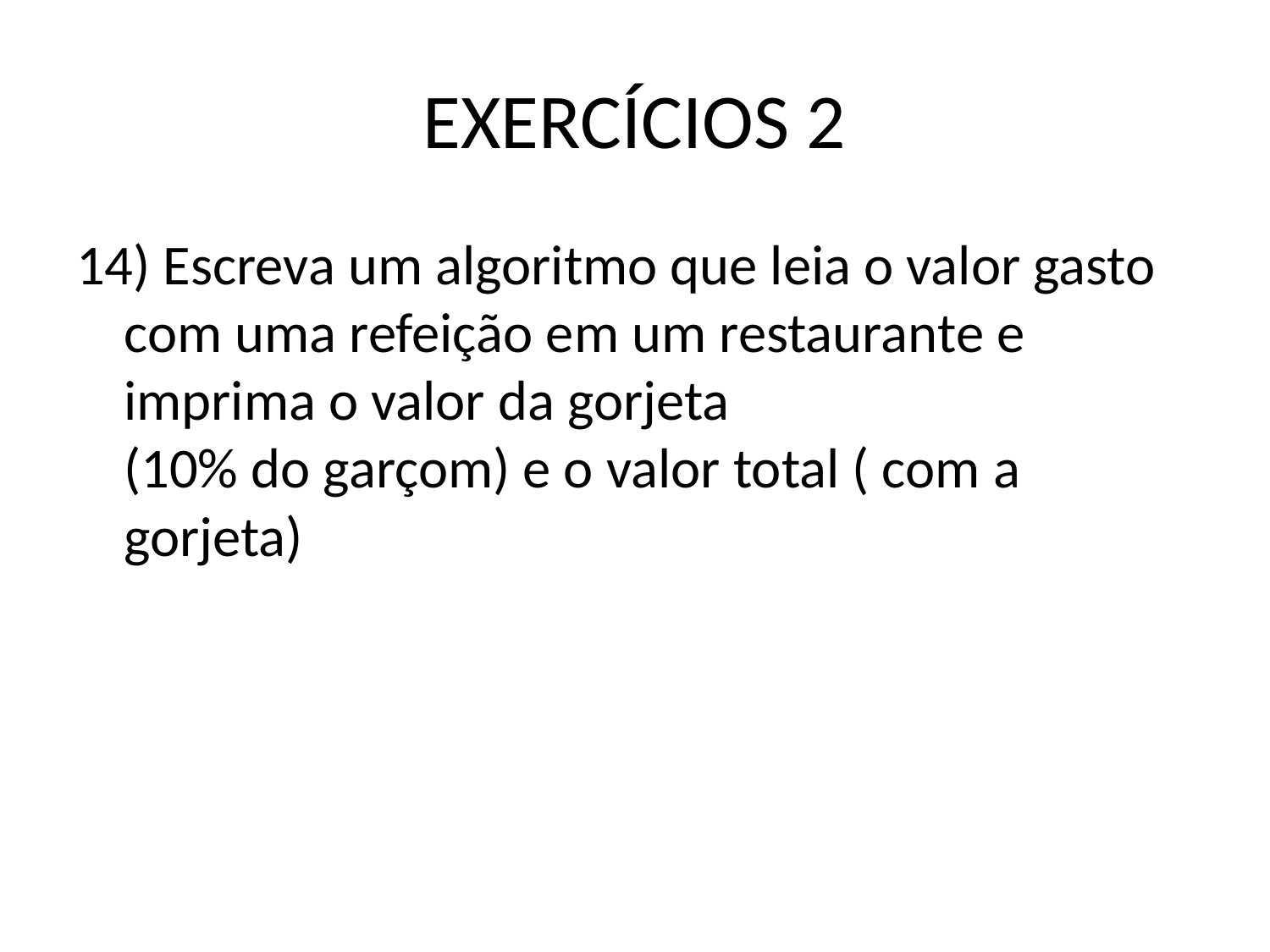

# EXERCÍCIOS 2
14) Escreva um algoritmo que leia o valor gasto com uma refeição em um restaurante e imprima o valor da gorjeta
(10% do garçom) e o valor total ( com a gorjeta)